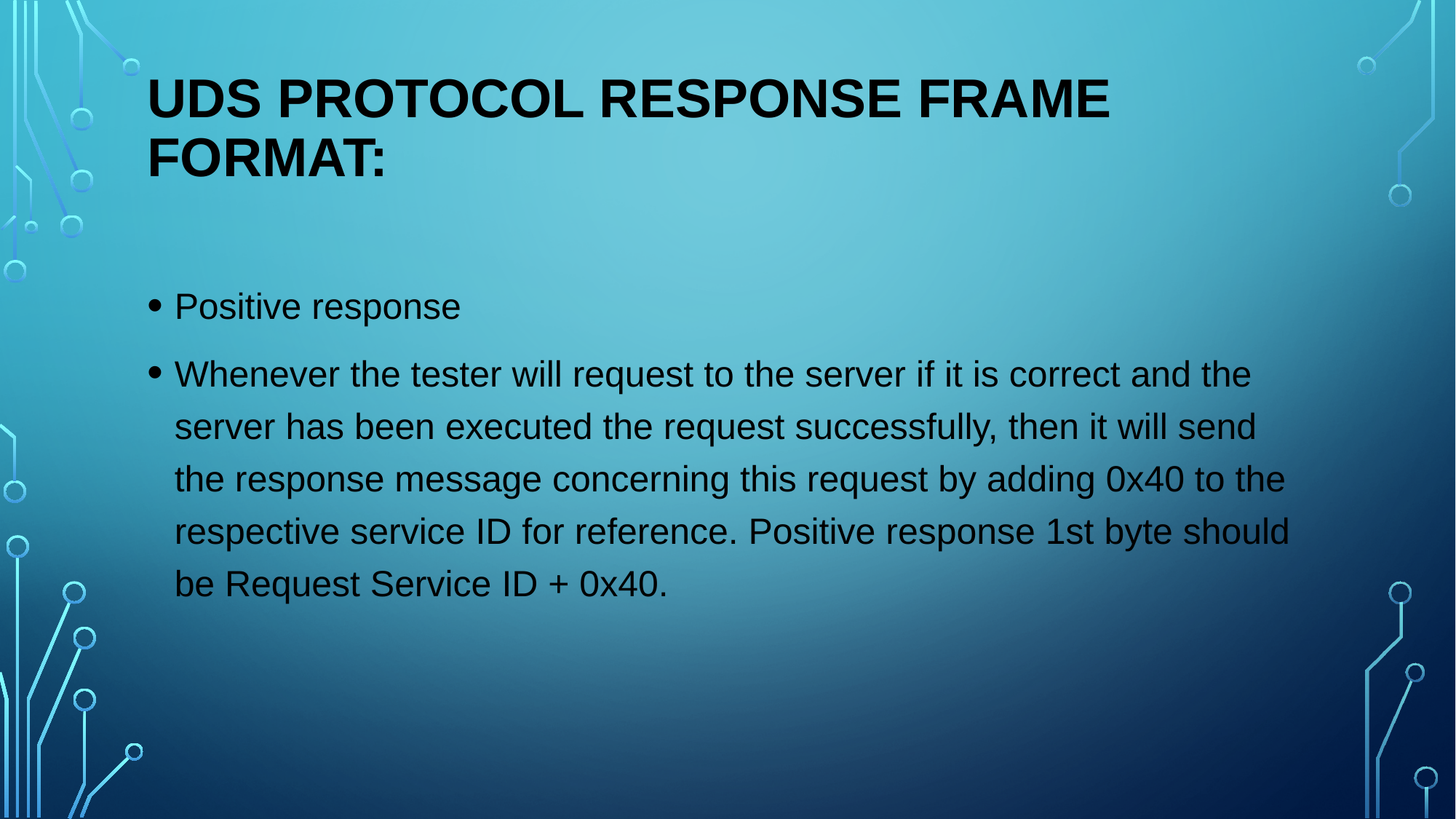

# UDS Protocol Response Frame Format:
Positive response
Whenever the tester will request to the server if it is correct and the server has been executed the request successfully, then it will send the response message concerning this request by adding 0x40 to the respective service ID for reference. Positive response 1st byte should be Request Service ID + 0x40.